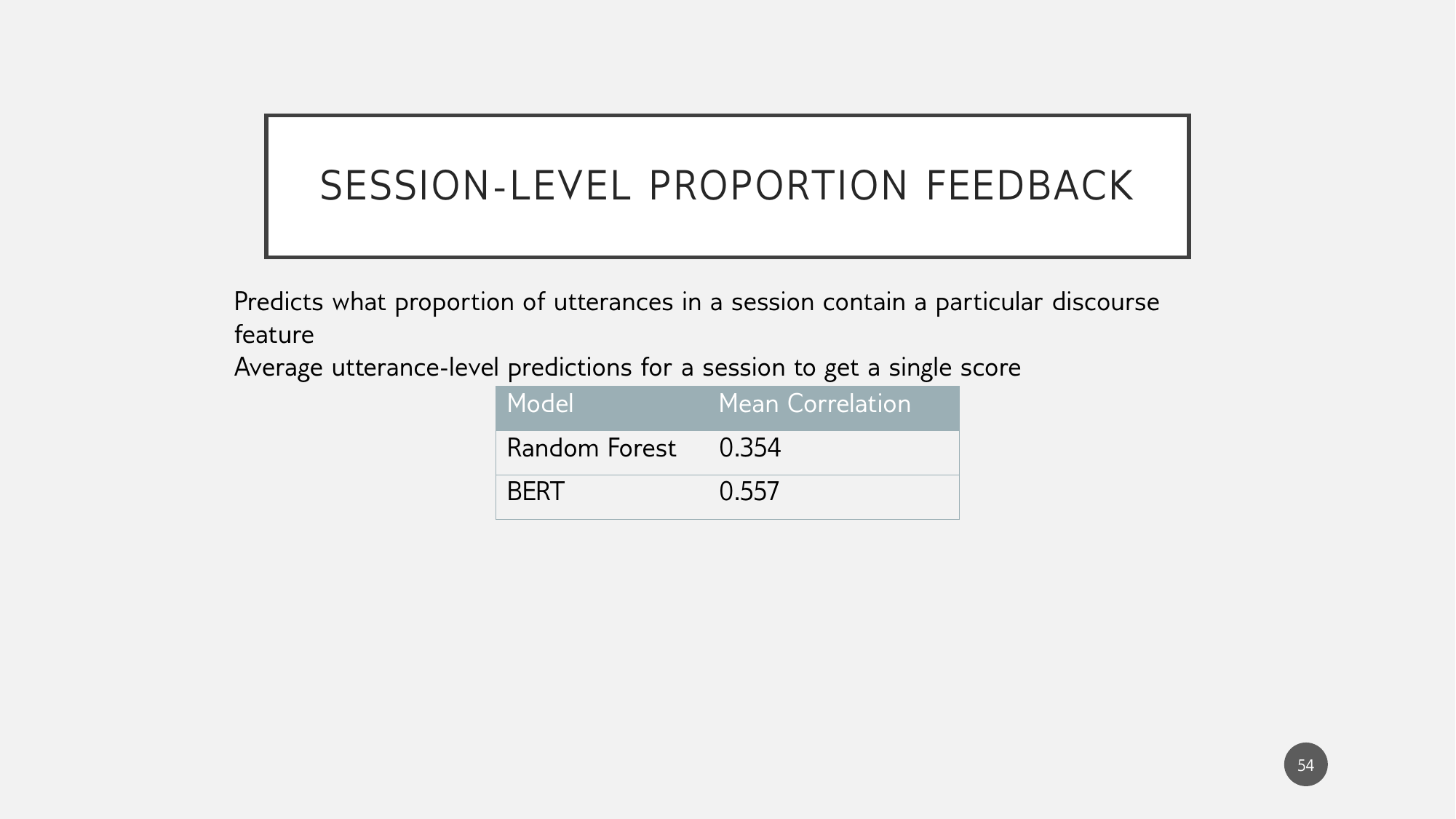

# Session-level Proportion Feedback
Predicts what proportion of utterances in a session contain a particular discourse feature
Average utterance-level predictions for a session to get a single score
| Model | Mean Correlation |
| --- | --- |
| Random Forest | 0.354 |
| BERT | 0.557 |
54